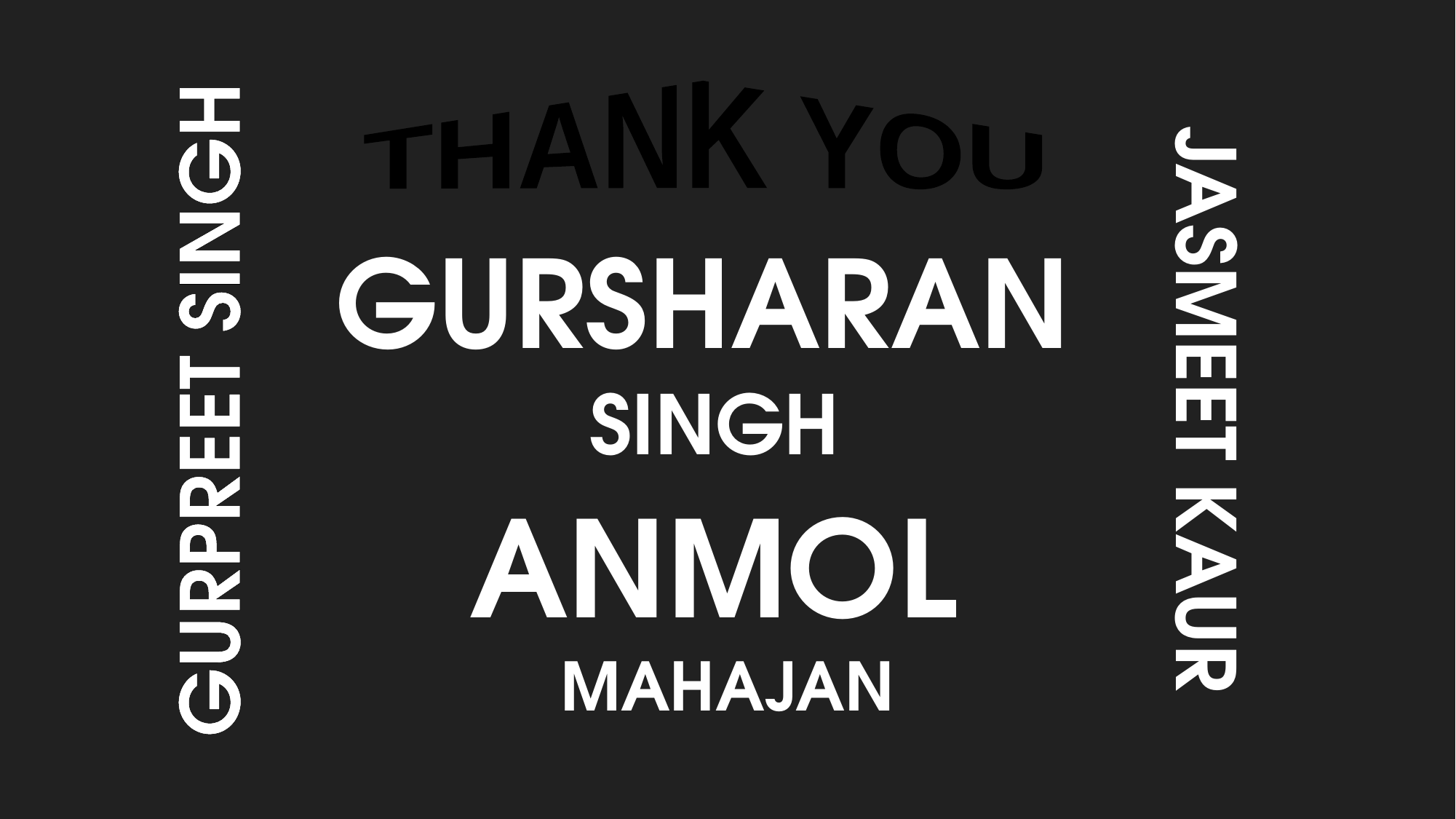

THANK YOU
GURSHARAN
SINGH
JASMEET KAUR
GURPREET SINGH
ANMOL
MAHAJAN